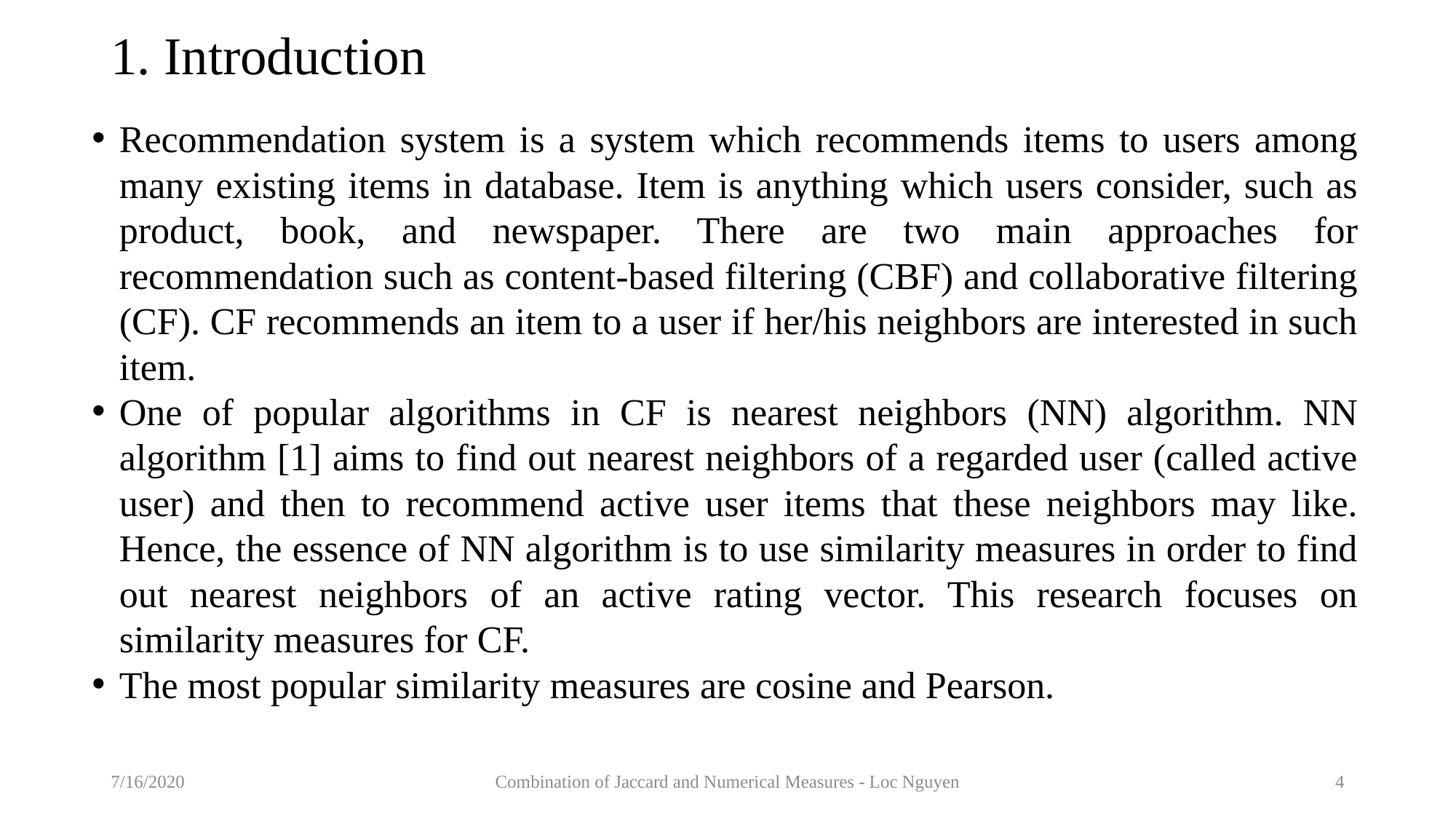

# 1. Introduction
Recommendation system is a system which recommends items to users among many existing items in database. Item is anything which users consider, such as product, book, and newspaper. There are two main approaches for recommendation such as content-based filtering (CBF) and collaborative filtering (CF). CF recommends an item to a user if her/his neighbors are interested in such item.
One of popular algorithms in CF is nearest neighbors (NN) algorithm. NN algorithm [1] aims to find out nearest neighbors of a regarded user (called active user) and then to recommend active user items that these neighbors may like. Hence, the essence of NN algorithm is to use similarity measures in order to find out nearest neighbors of an active rating vector. This research focuses on similarity measures for CF.
The most popular similarity measures are cosine and Pearson.
7/16/2020
Combination of Jaccard and Numerical Measures - Loc Nguyen
4